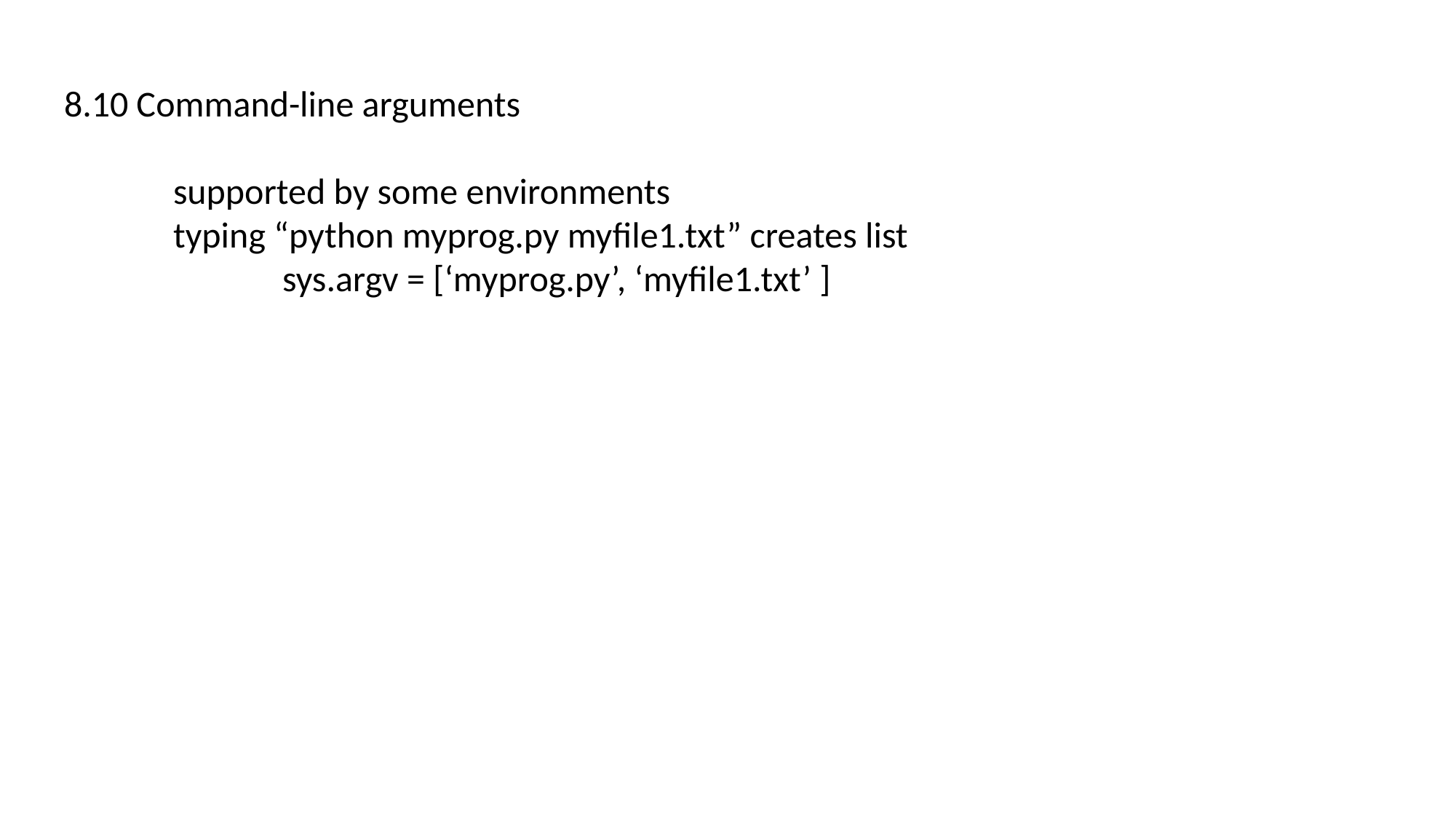

8.10 Command-line arguments

	supported by some environments
	typing “python myprog.py myfile1.txt” creates list
		sys.argv = [‘myprog.py’, ‘myfile1.txt’ ]